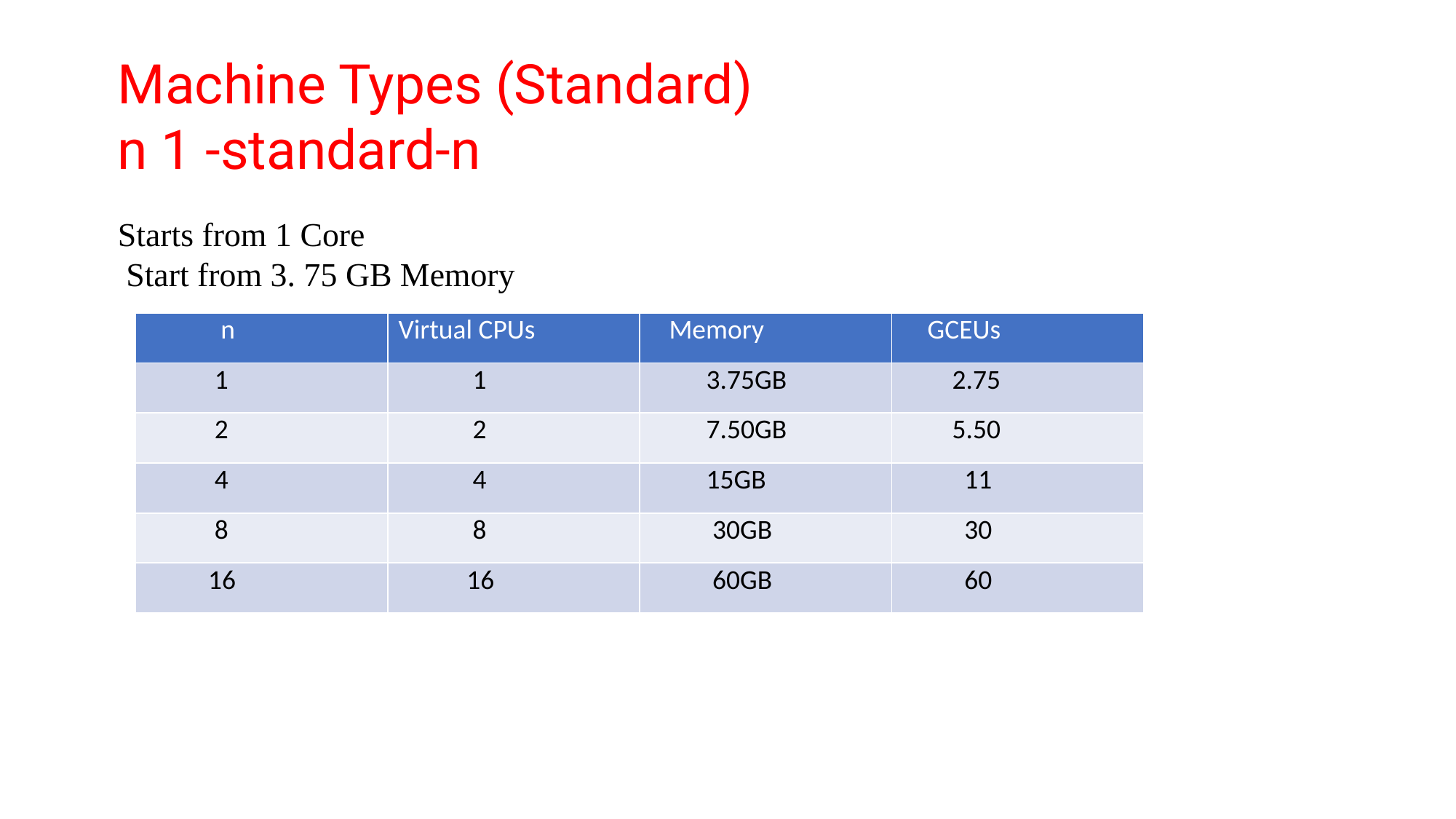

Machine Types (Standard)
n 1 -standard-n

Starts from 1 Core
 Start from 3. 75 GB Memory
| n | Virtual CPUs | Memory | GCEUs |
| --- | --- | --- | --- |
| 1 | 1 | 3.75GB | 2.75 |
| 2 | 2 | 7.50GB | 5.50 |
| 4 | 4 | 15GB | 11 |
| 8 | 8 | 30GB | 30 |
| 16 | 16 | 60GB | 60 |